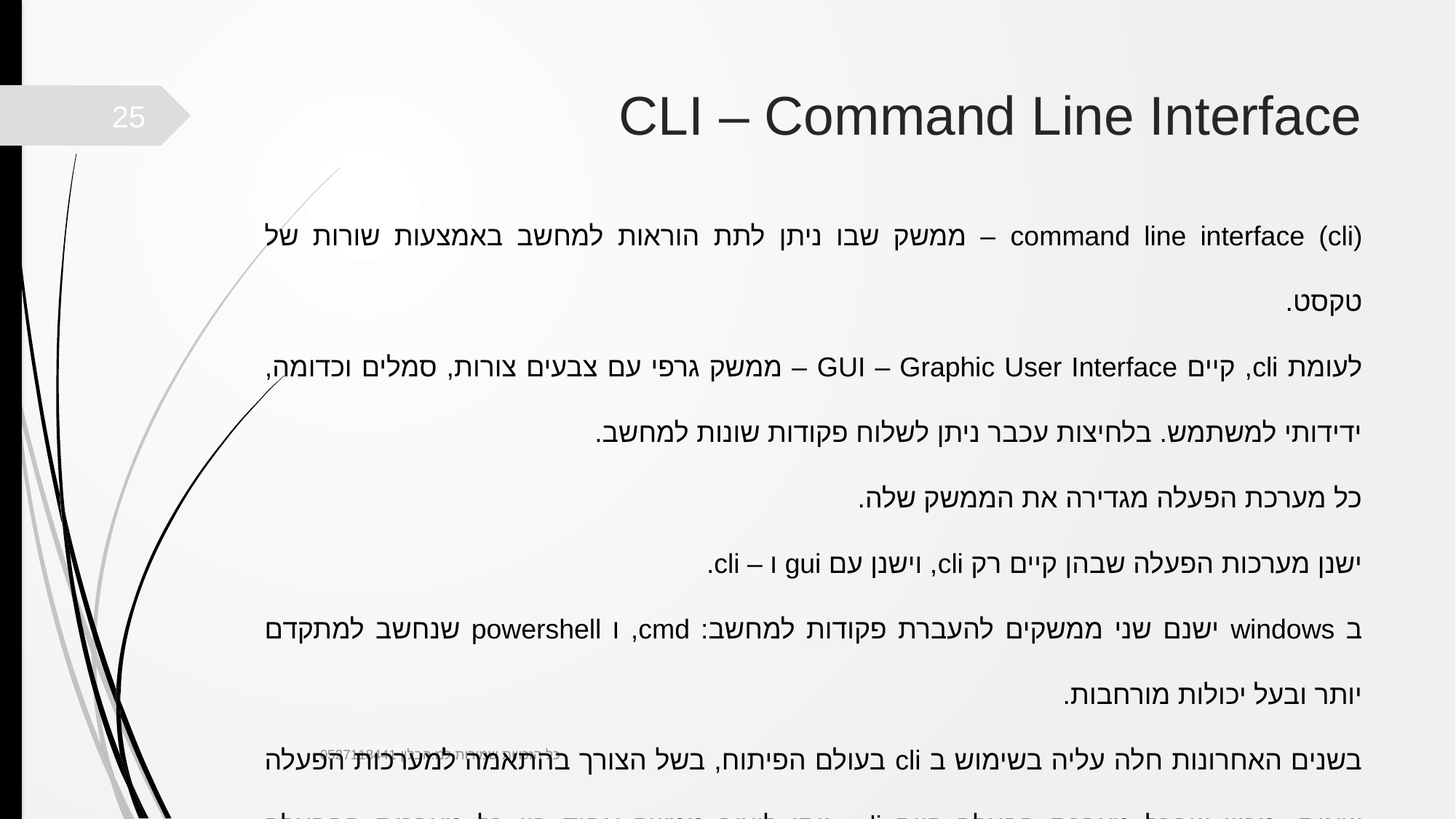

# CLI – Command Line Interface
25
command line interface (cli) – ממשק שבו ניתן לתת הוראות למחשב באמצעות שורות של טקסט.
לעומת cli, קיים GUI – Graphic User Interface – ממשק גרפי עם צבעים צורות, סמלים וכדומה, ידידותי למשתמש. בלחיצות עכבר ניתן לשלוח פקודות שונות למחשב.
כל מערכת הפעלה מגדירה את הממשק שלה.
ישנן מערכות הפעלה שבהן קיים רק cli, וישנן עם gui ו – cli.
ב windows ישנם שני ממשקים להעברת פקודות למחשב: cmd, ו powershell שנחשב למתקדם יותר ובעל יכולות מורחבות.
בשנים האחרונות חלה עליה בשימוש ב cli בעולם הפיתוח, בשל הצורך בהתאמה למערכות הפעלה שונות. מכיון שבכל מערכת הפעלה קיים cli, ניתן ליצור ממשק אחיד בין כל מערכות ההפעלה בשימוש ב cli.

כל הזכויות שמורות למ.הבלין 0527118441